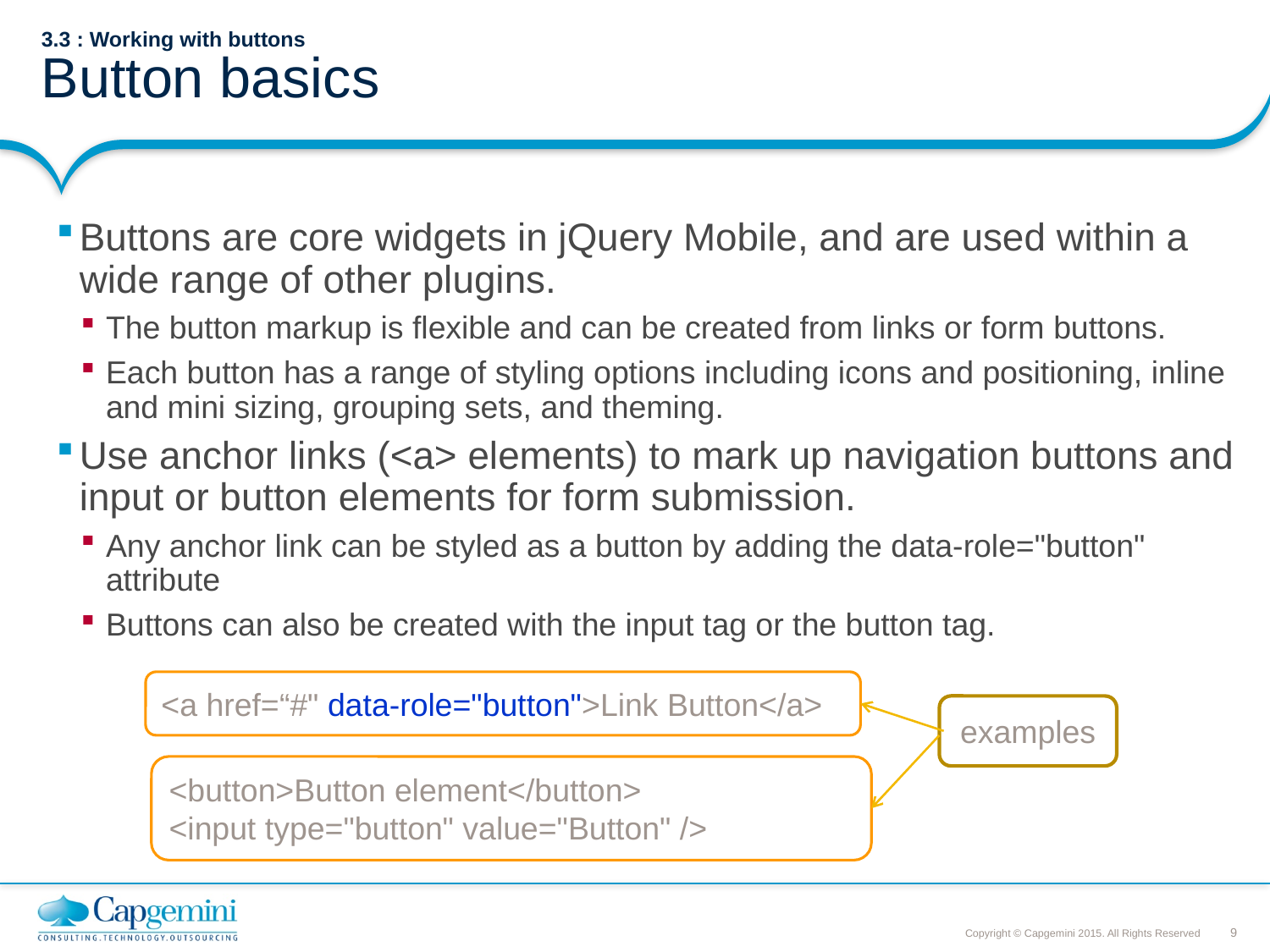

# 3.3 : Working with buttons Button basics
Buttons are core widgets in jQuery Mobile, and are used within a wide range of other plugins.
The button markup is flexible and can be created from links or form buttons.
Each button has a range of styling options including icons and positioning, inline and mini sizing, grouping sets, and theming.
Use anchor links (<a> elements) to mark up navigation buttons and input or button elements for form submission.
Any anchor link can be styled as a button by adding the data-role="button" attribute
Buttons can also be created with the input tag or the button tag.
<a href=“#" data-role="button">Link Button</a>
examples
<button>Button element</button>
<input type="button" value="Button" />